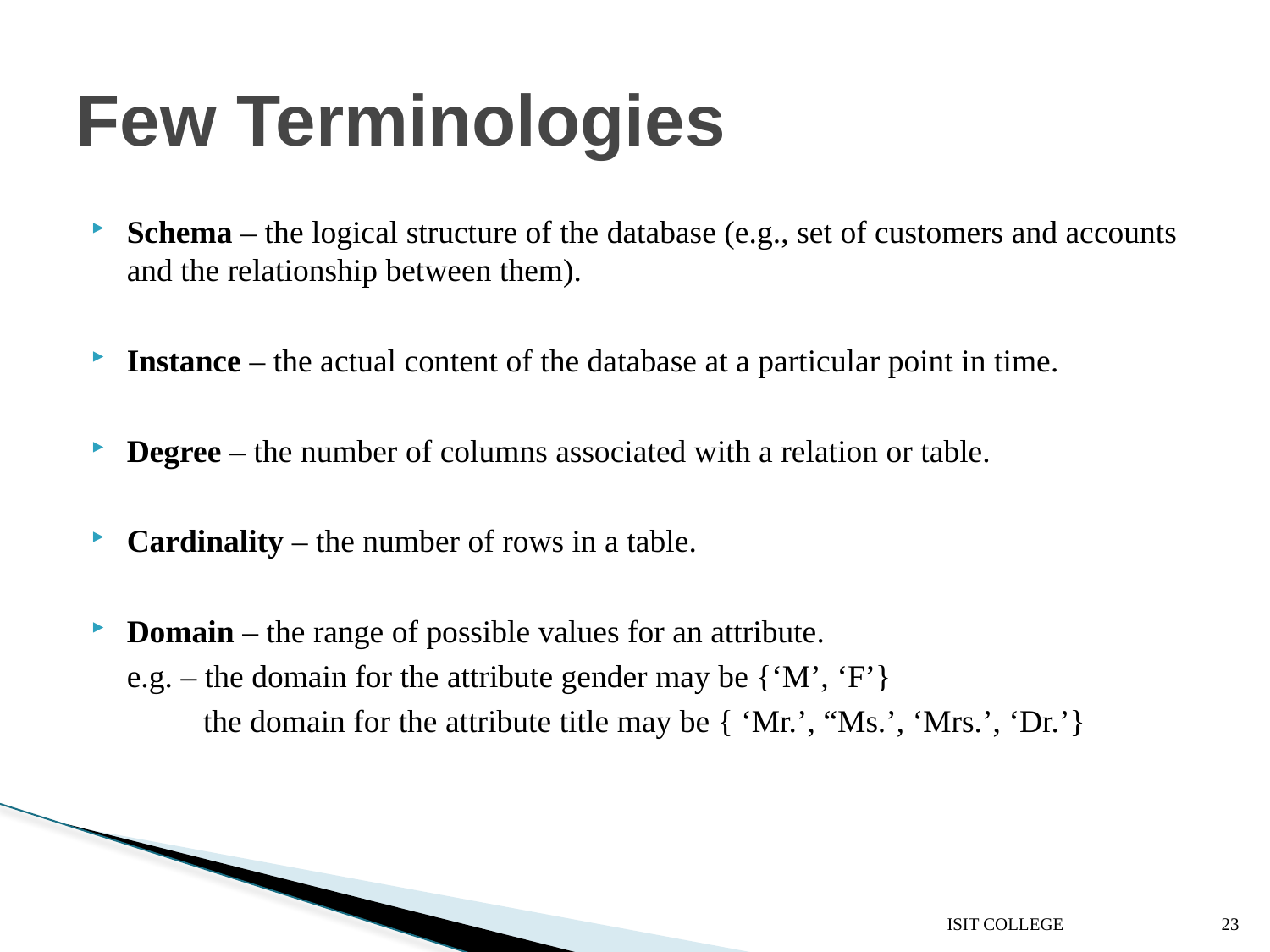

# Few Terminologies
Schema – the logical structure of the database (e.g., set of customers and accounts and the relationship between them).

Instance – the actual content of the database at a particular point in time.

Degree – the number of columns associated with a relation or table.

Cardinality – the number of rows in a table.

Domain – the range of possible values for an attribute.
	e.g. – the domain for the attribute gender may be {‘M’, ‘F’}
the domain for the attribute title may be { ‘Mr.’, “Ms.’, ‘Mrs.’, ‘Dr.’}

ISIT COLLEGE
23